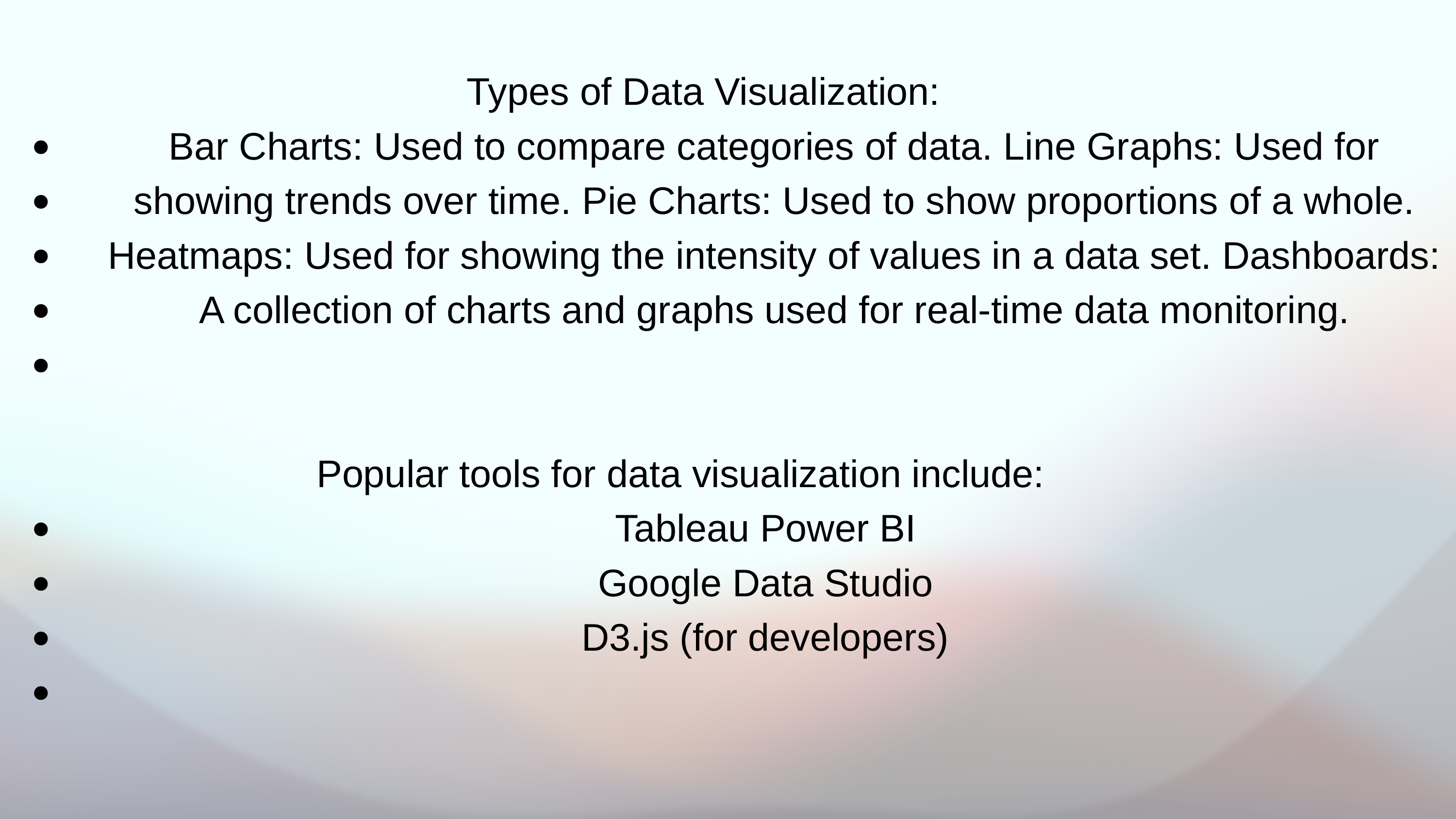

Types of Data Visualization:
Bar Charts: Used to compare categories of data. Line Graphs: Used for showing trends over time. Pie Charts: Used to show proportions of a whole. Heatmaps: Used for showing the intensity of values in a data set. Dashboards: A collection of charts and graphs used for real-time data monitoring.

Popular tools for data visualization include:
Tableau Power BI Google Data Studio D3.js (for developers)